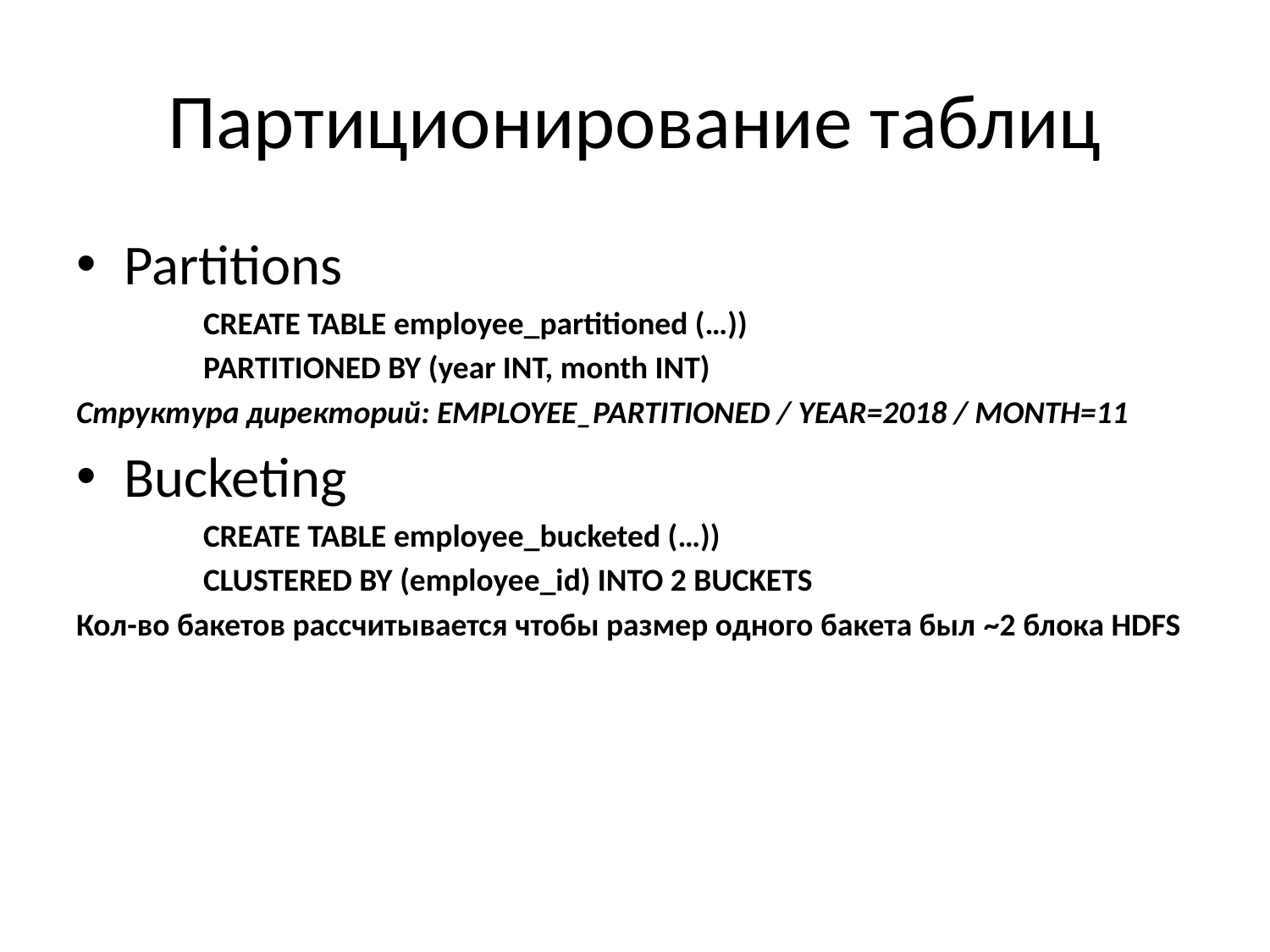

# Партиционирование таблиц
Partitions
	CREATE TABLE employee_partitioned (…))
	PARTITIONED BY (year INT, month INT)
Структура директорий: EMPLOYEE_PARTITIONED / YEAR=2018 / MONTH=11
Bucketing
	CREATE TABLE employee_bucketed (…))
	CLUSTERED BY (employee_id) INTO 2 BUCKETS
Кол-во бакетов рассчитывается чтобы размер одного бакета был ~2 блока HDFS